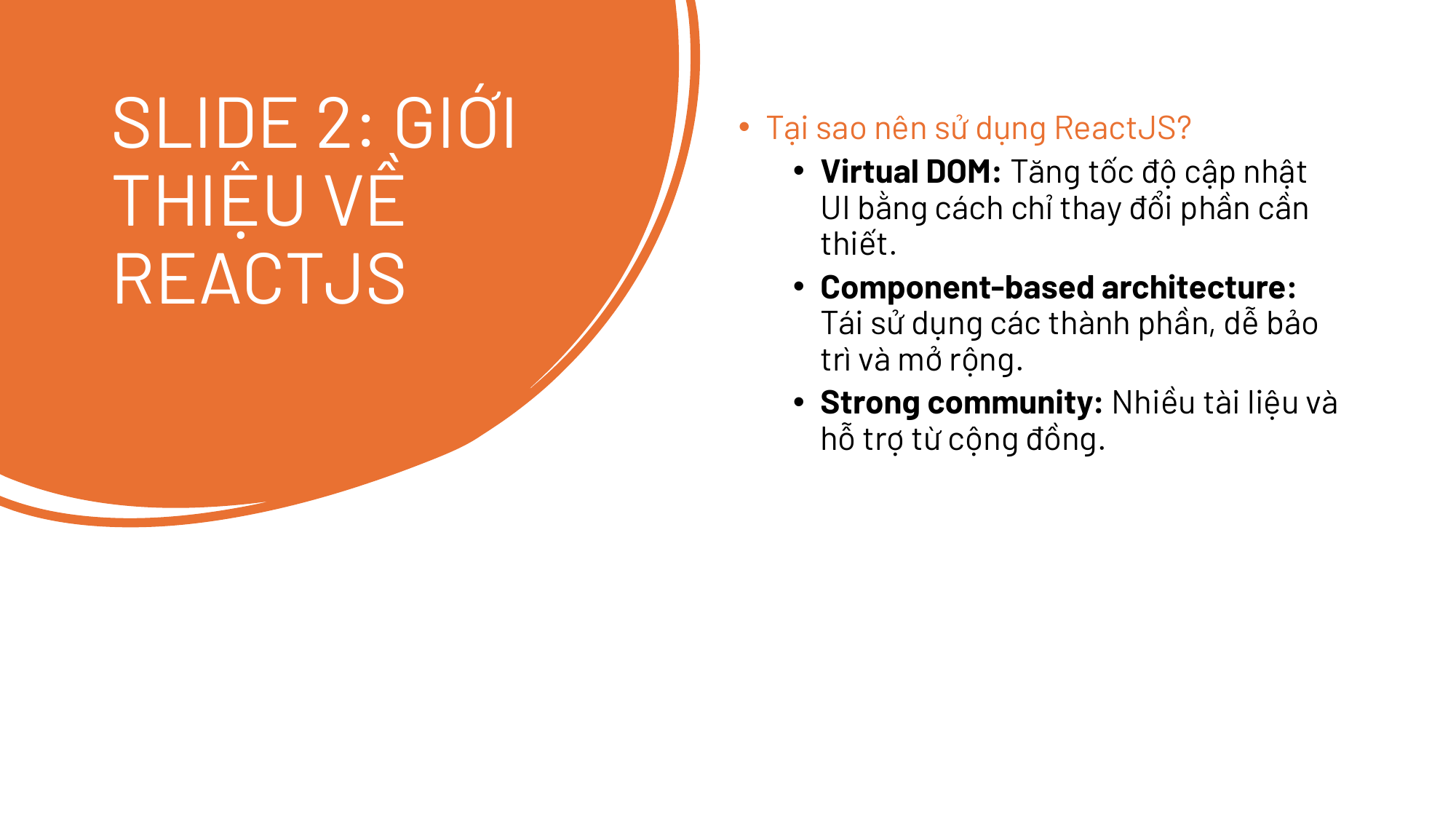

# SLIDE 2: GIỚI THIỆU VỀ REACTJS
Tại sao nên sử dụng ReactJS?
Virtual DOM: Tăng tốc độ cập nhật UI bằng cách chỉ thay đổi phần cần thiết.
Component-based architecture: Tái sử dụng các thành phần, dễ bảo trì và mở rộng.
Strong community: Nhiều tài liệu và hỗ trợ từ cộng đồng.